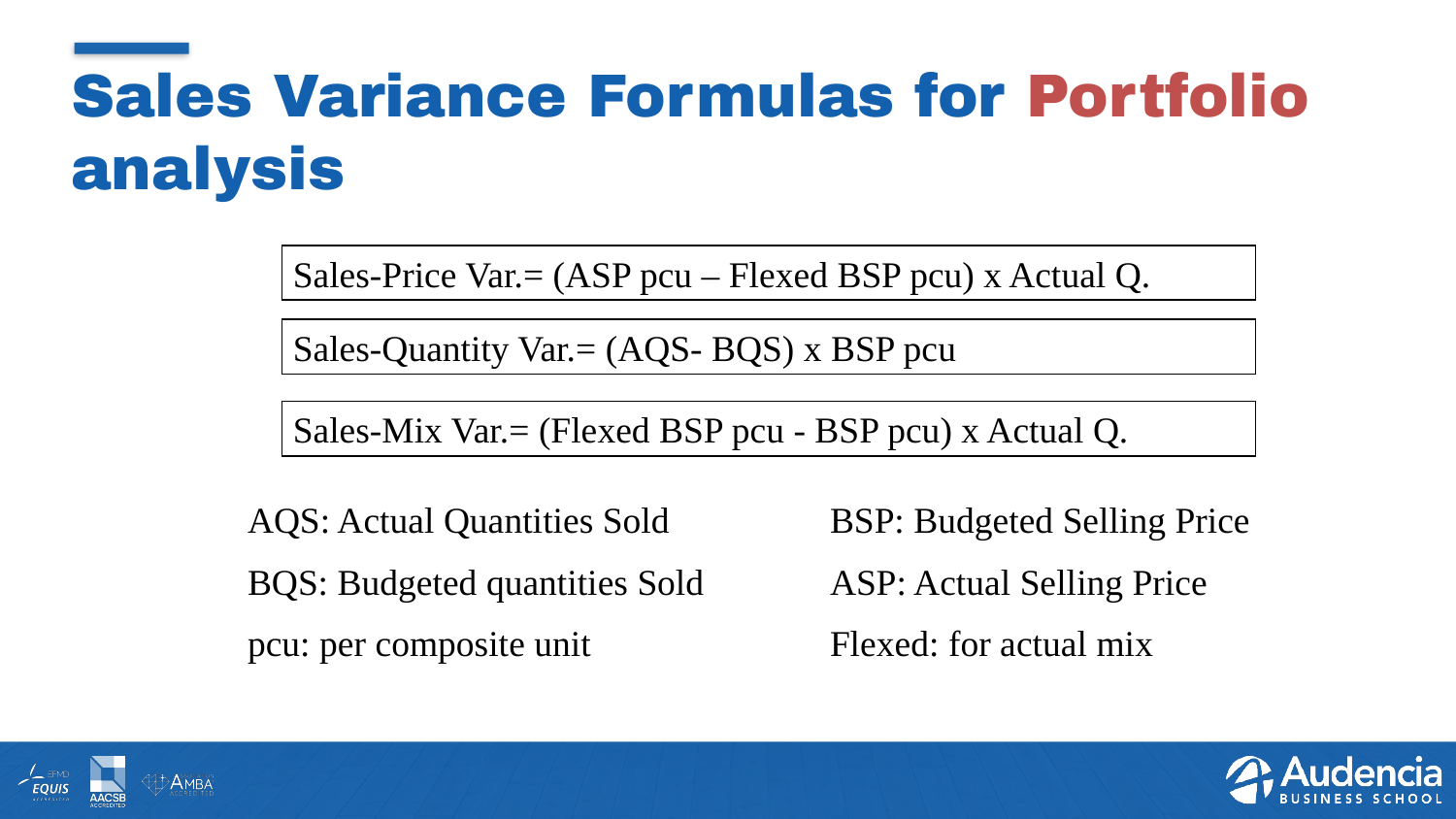

# Sales Variance Formulas for Portfolio analysis
Sales-Price Var.= (ASP pcu – Flexed BSP pcu) x Actual Q.
Sales-Quantity Var.= (AQS- BQS) x BSP pcu
Sales-Mix Var.= (Flexed BSP pcu - BSP pcu) x Actual Q.
AQS: Actual Quantities Sold		BSP: Budgeted Selling Price
BQS: Budgeted quantities Sold 	ASP: Actual Selling Price
pcu: per composite unit 		Flexed: for actual mix